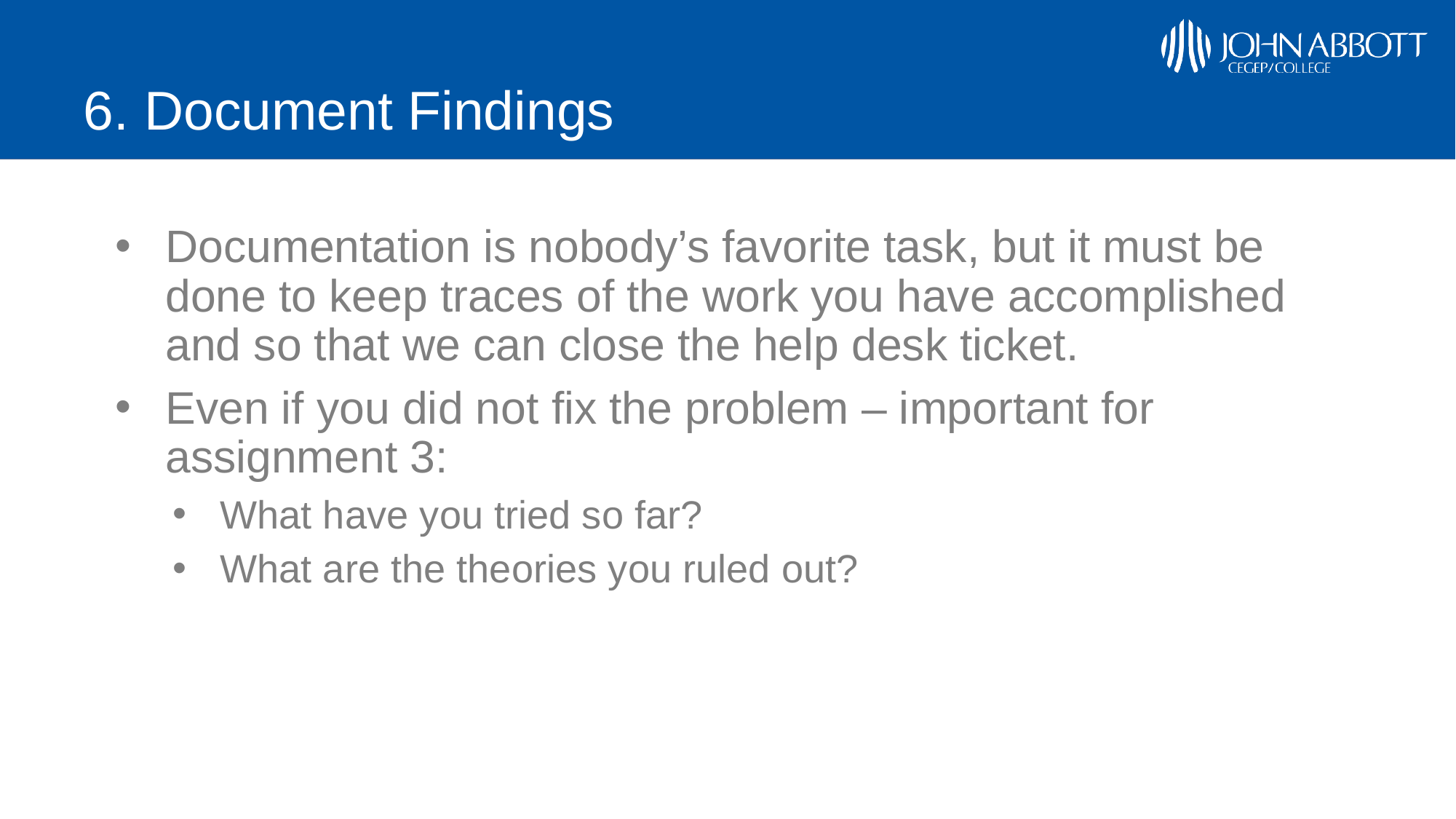

# 6. Document Findings
Documentation is nobody’s favorite task, but it must be done to keep traces of the work you have accomplished and so that we can close the help desk ticket.
Even if you did not fix the problem – important for assignment 3:
What have you tried so far?
What are the theories you ruled out?